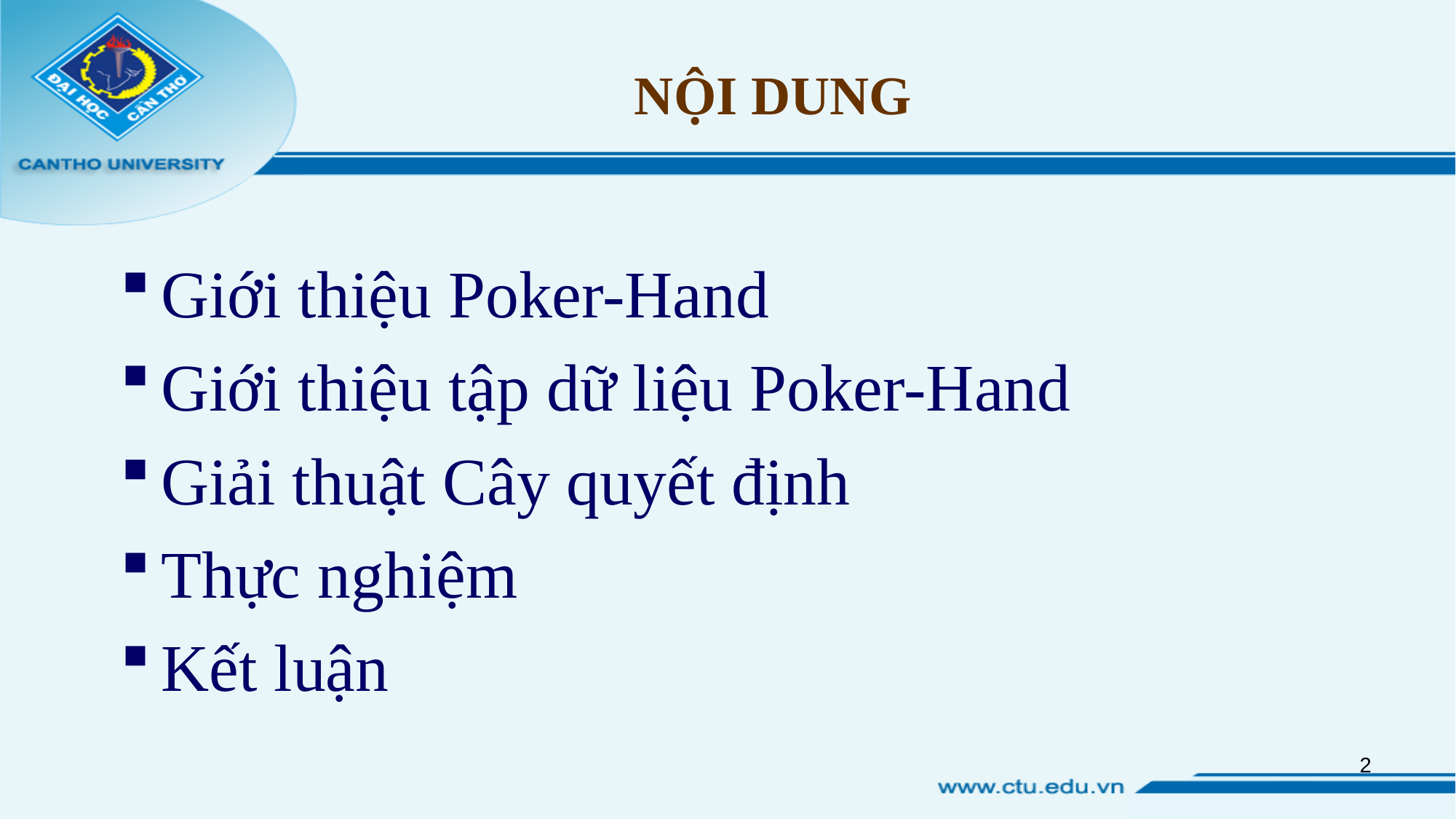

# NỘI DUNG
Giới thiệu Poker-Hand
Giới thiệu tập dữ liệu Poker-Hand
Giải thuật Cây quyết định
Thực nghiệm
Kết luận
2